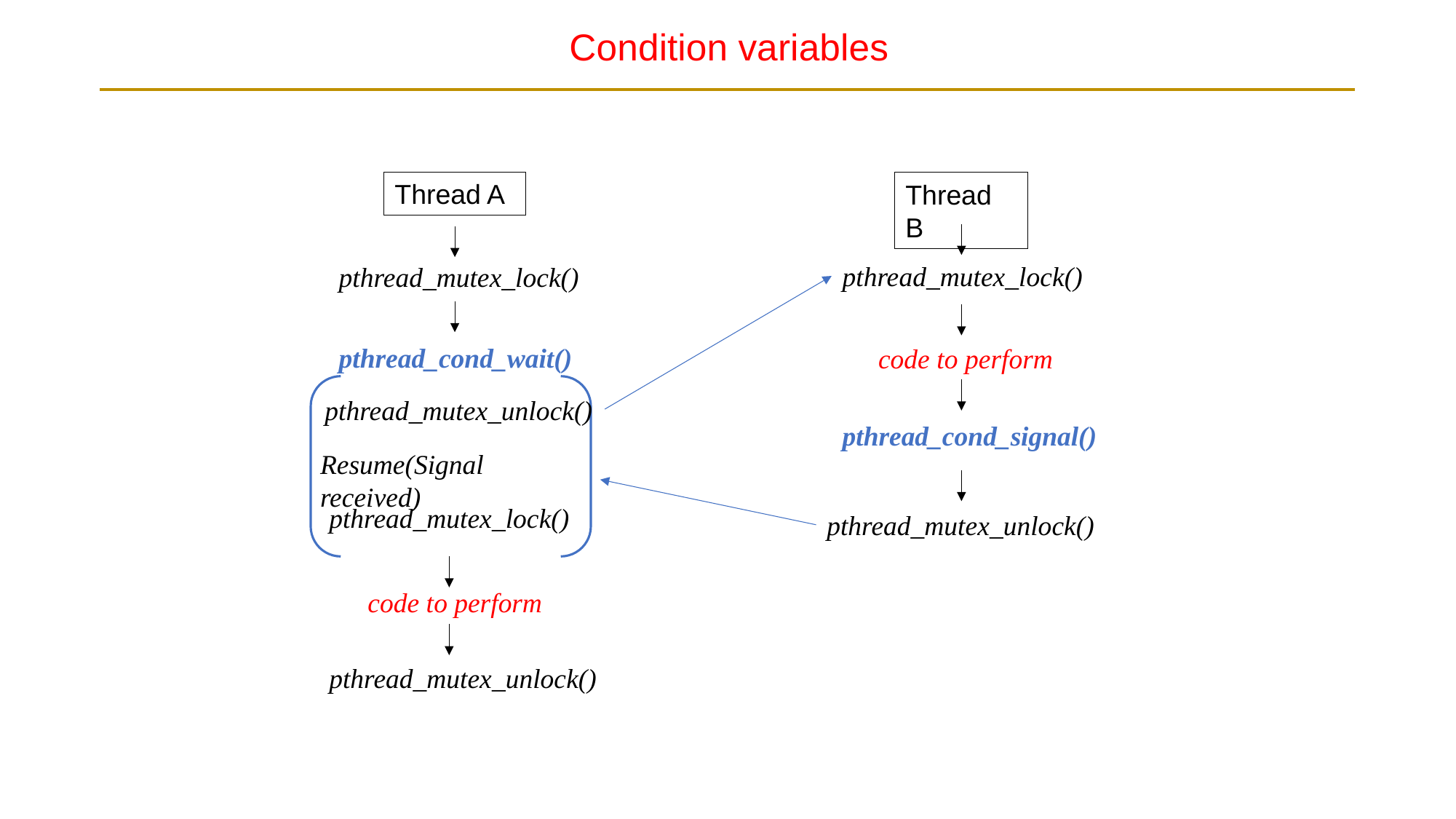

# Condition variables
Thread A
Thread B
pthread_mutex_lock()
pthread_mutex_lock()
pthread_cond_wait()
code to perform

pthread_mutex_unlock()
pthread_cond_signal()
Resume(Signal received)
pthread_mutex_lock()
pthread_mutex_unlock()
code to perform
pthread_mutex_unlock()